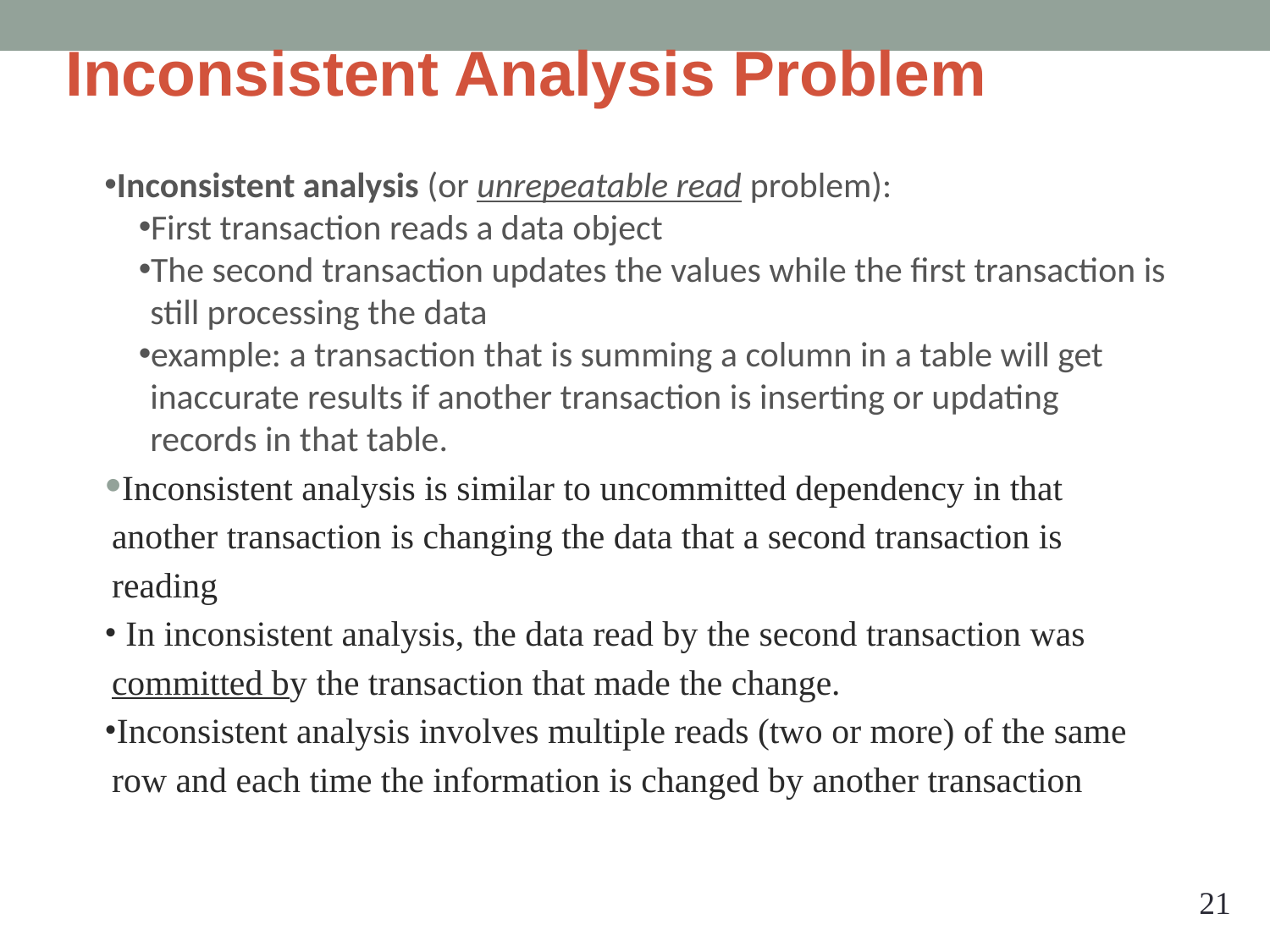

# Inconsistent Analysis Problem
Inconsistent analysis (or unrepeatable read problem):
First transaction reads a data object
The second transaction updates the values while the first transaction is still processing the data
example: a transaction that is summing a column in a table will get inaccurate results if another transaction is inserting or updating records in that table.
Inconsistent analysis is similar to uncommitted dependency in that another transaction is changing the data that a second transaction is reading
 In inconsistent analysis, the data read by the second transaction was committed by the transaction that made the change.
Inconsistent analysis involves multiple reads (two or more) of the same row and each time the information is changed by another transaction
21